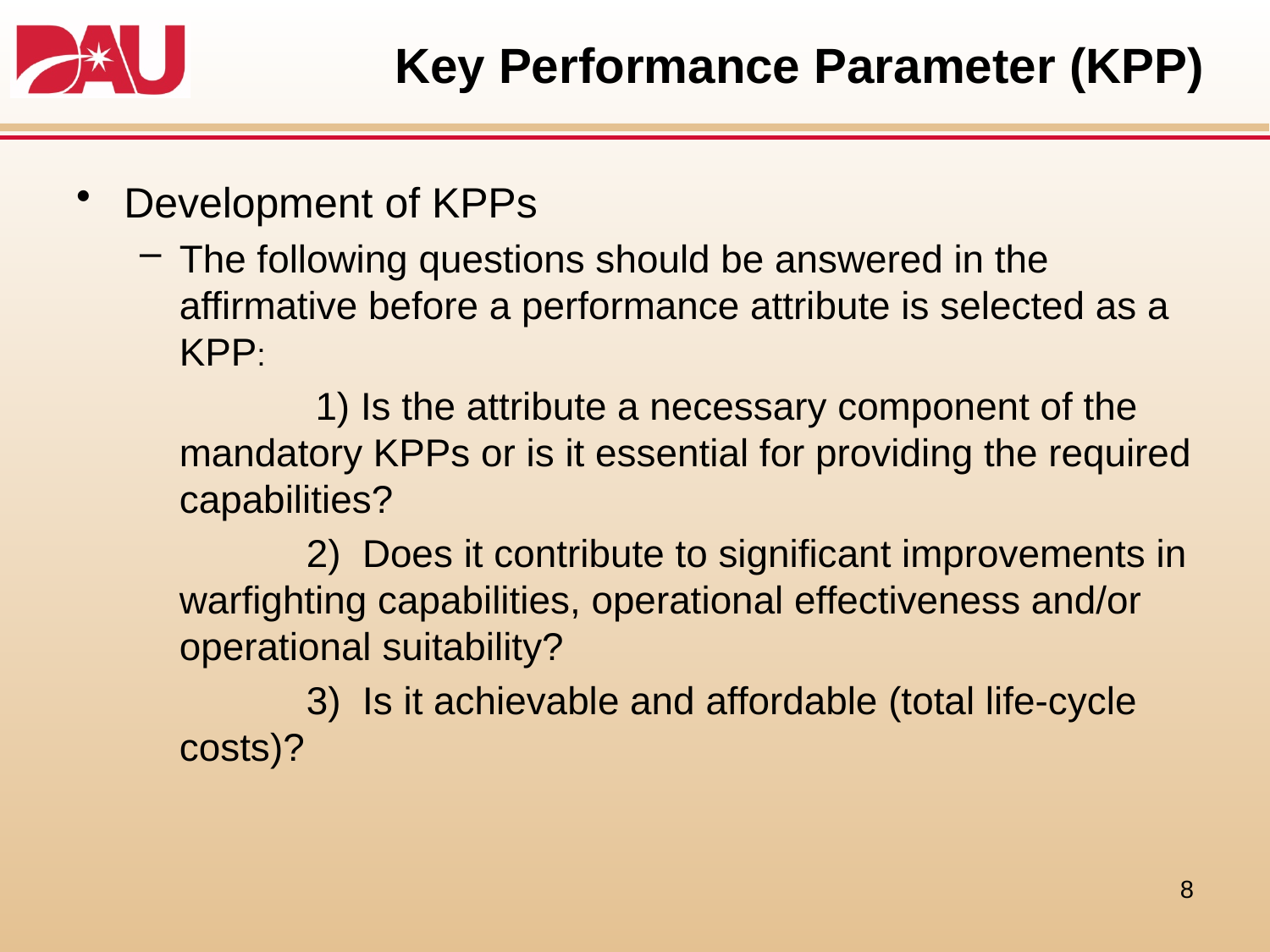

# Key Performance Parameter (KPP)
Development of KPPs
The following questions should be answered in the affirmative before a performance attribute is selected as a KPP:
		 1) Is the attribute a necessary component of the mandatory KPPs or is it essential for providing the required capabilities?
		2)  Does it contribute to significant improvements in warfighting capabilities, operational effectiveness and/or operational suitability?
	  	3)  Is it achievable and affordable (total life-cycle costs)?

8